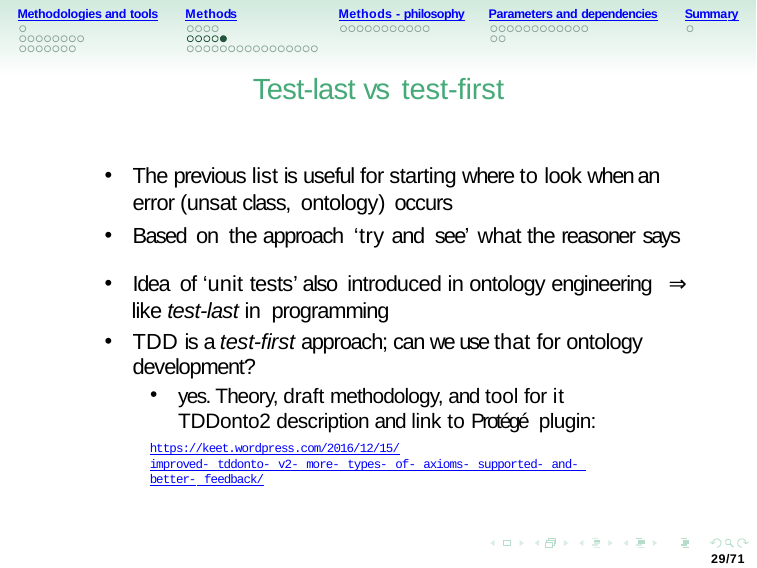

Methodologies and tools
Methods
Methods - philosophy
Parameters and dependencies
Summary

Test-last vs test-first

The previous list is useful for starting where to look when an  error (unsat class,  ontology) occurs
Based  on  the approach  ‘try and  see’  what the reasoner says

Idea  of ‘unit tests’ also  introduced in ontology engineering   ⇒
     like test-last in programming
TDD is a test-first approach; can we use that for ontology  development?
yes. Theory, draft methodology, and tool for it  TDDonto2 description and link to Protégé  plugin:
https://keet.wordpress.com/2016/12/15/

improved- tddonto- v2- more- types- of- axioms- supported- and- better- feedback/

29/71